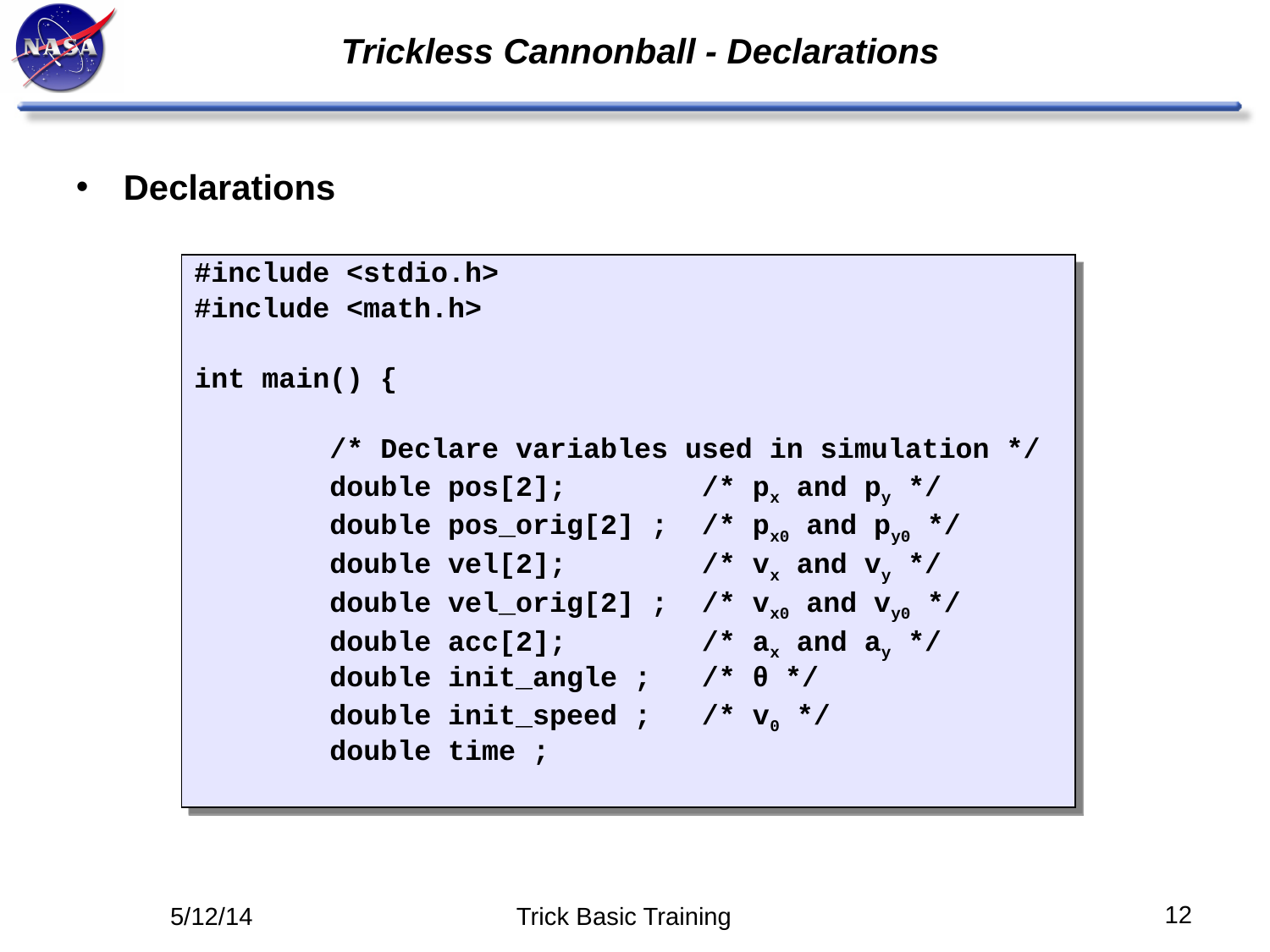

Trickless Cannonball - Declarations
# Declarations

#include <stdio.h>
#include <math.h>

int main() {

        /* Declare variables used in simulation */
        double pos[2];        /* px and py */
        double pos_orig[2] ;  /* px0 and py0 */
        double vel[2];        /* vx and vy */
        double vel_orig[2] ;  /* vx0 and vy0 */
        double acc[2];        /* ax and ay */
        double init_angle ;   /* θ */
        double init_speed ;   /* v0 */
        double time ;

12
5/12/14
Trick Basic Training